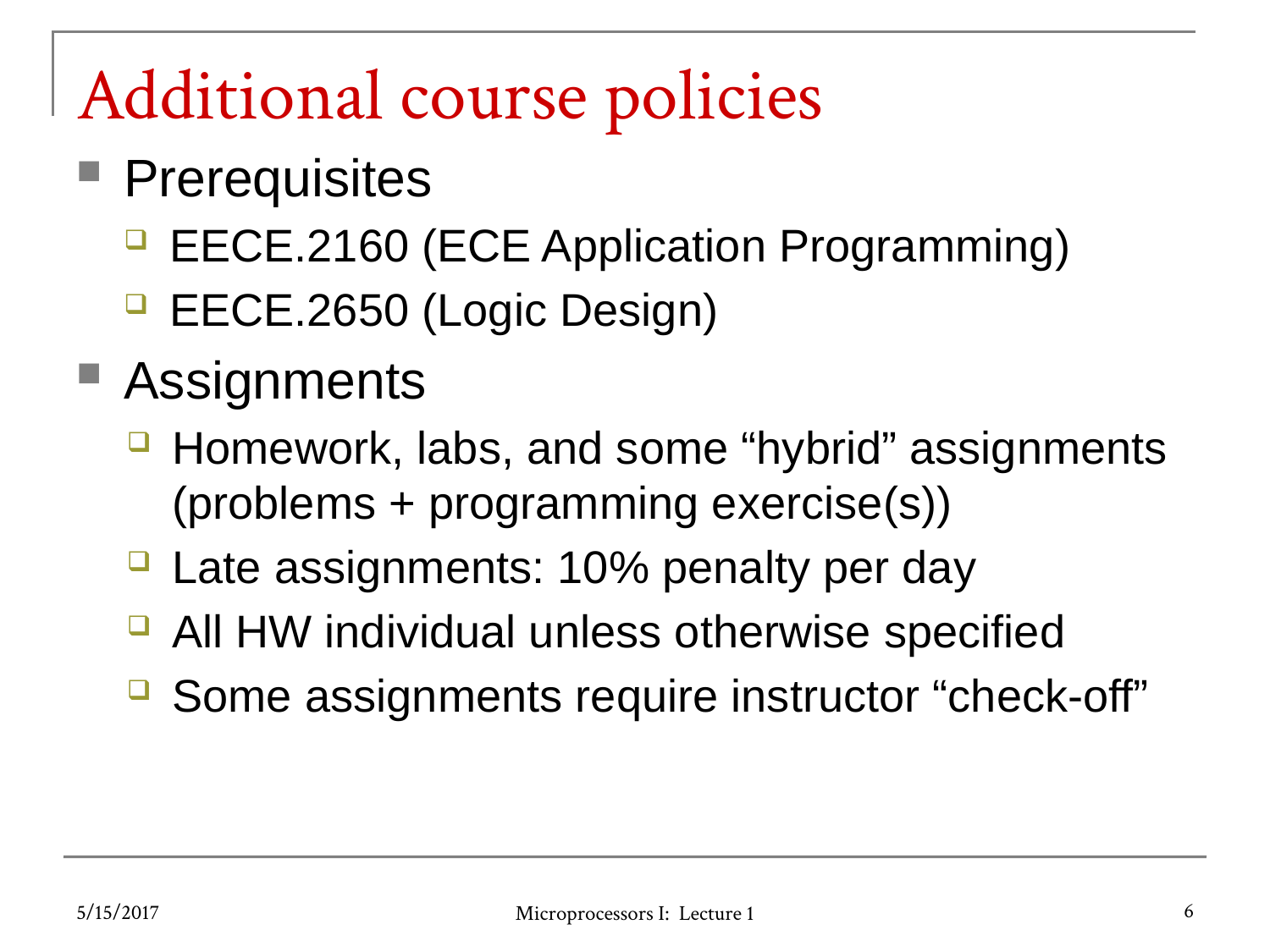

# Additional course policies
Prerequisites
EECE.2160 (ECE Application Programming)
EECE.2650 (Logic Design)
Assignments
Homework, labs, and some “hybrid” assignments (problems + programming exercise(s))
Late assignments: 10% penalty per day
All HW individual unless otherwise specified
Some assignments require instructor “check-off”

5/15/2017
6
Microprocessors I:  Lecture 1